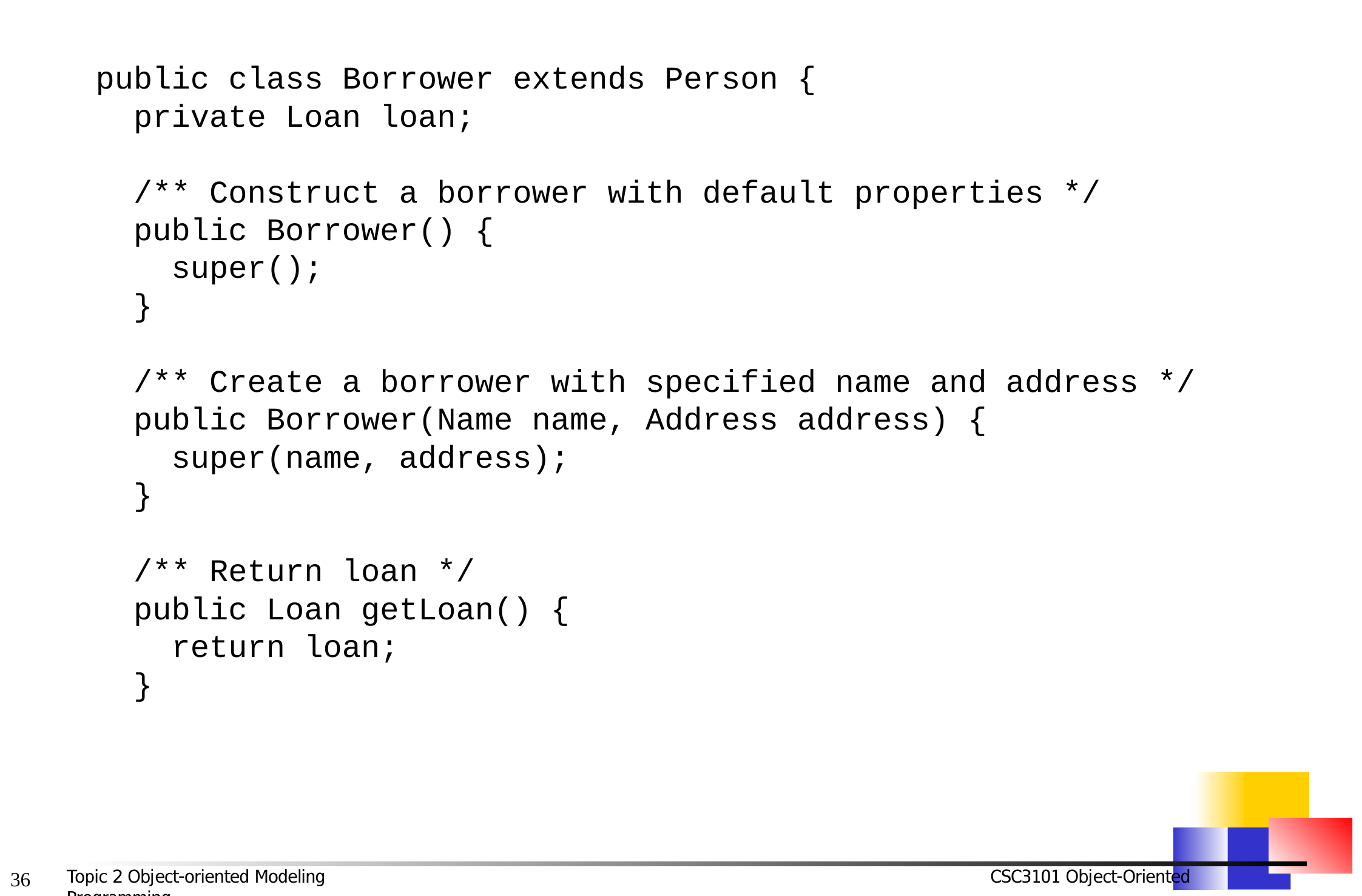

public class Borrower extends Person {
  private Loan loan;

  /** Construct a borrower with default properties */
  public Borrower() {
    super();
  }

  /** Create a borrower with specified name and address */
  public Borrower(Name name, Address address) {
    super(name, address);
  }

  /** Return loan */
  public Loan getLoan() {
    return loan;
  }